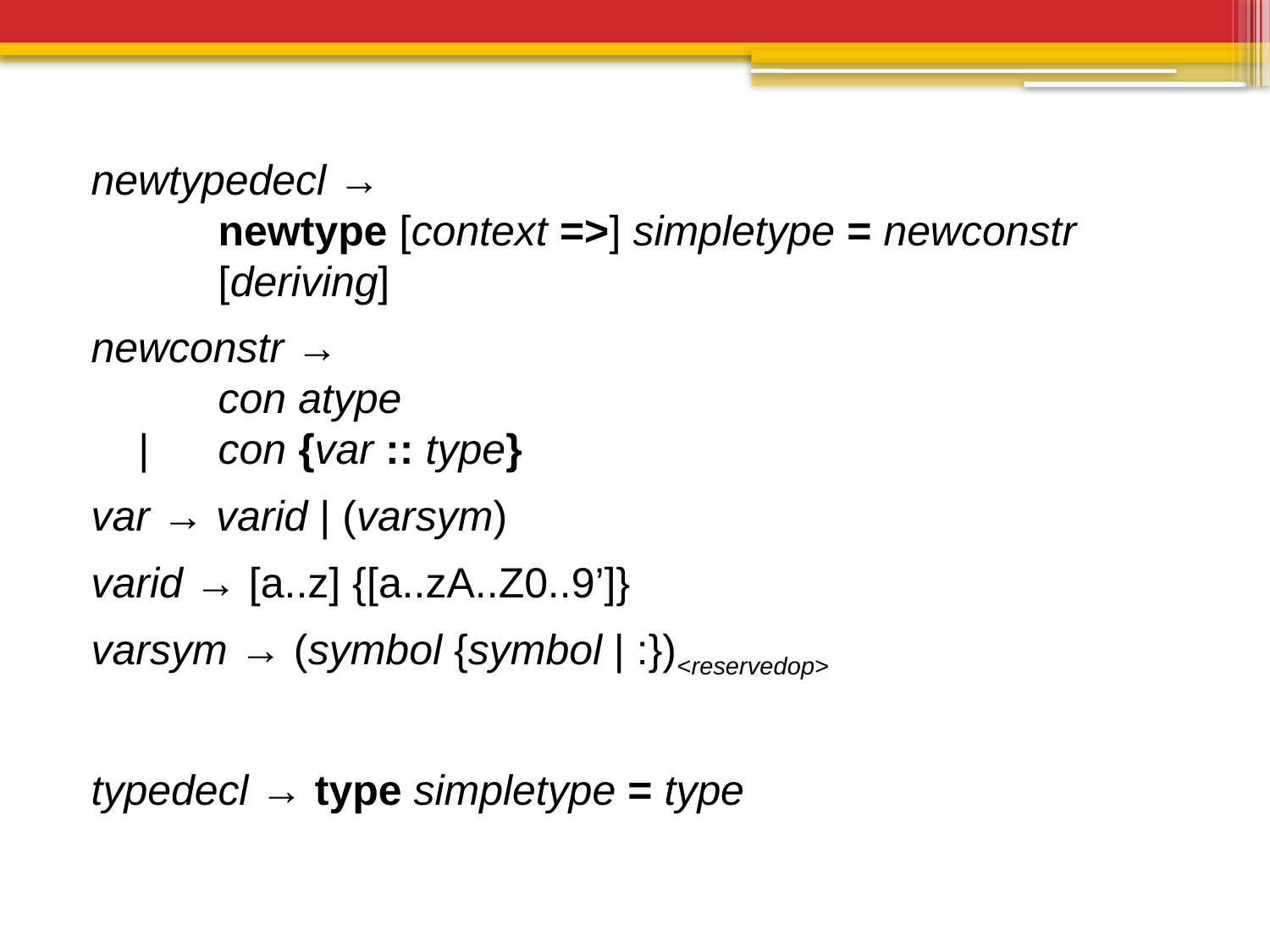

newtypedecl →
	newtype [context =>] simpletype = newconstr
	[deriving]
newconstr →
	con atype
    |	con {var :: type}
var → varid | (varsym)
varid → [a..z] {[a..zA..Z0..9’]}
varsym → (symbol {symbol | :})<reservedop>

typedecl → type simpletype = type